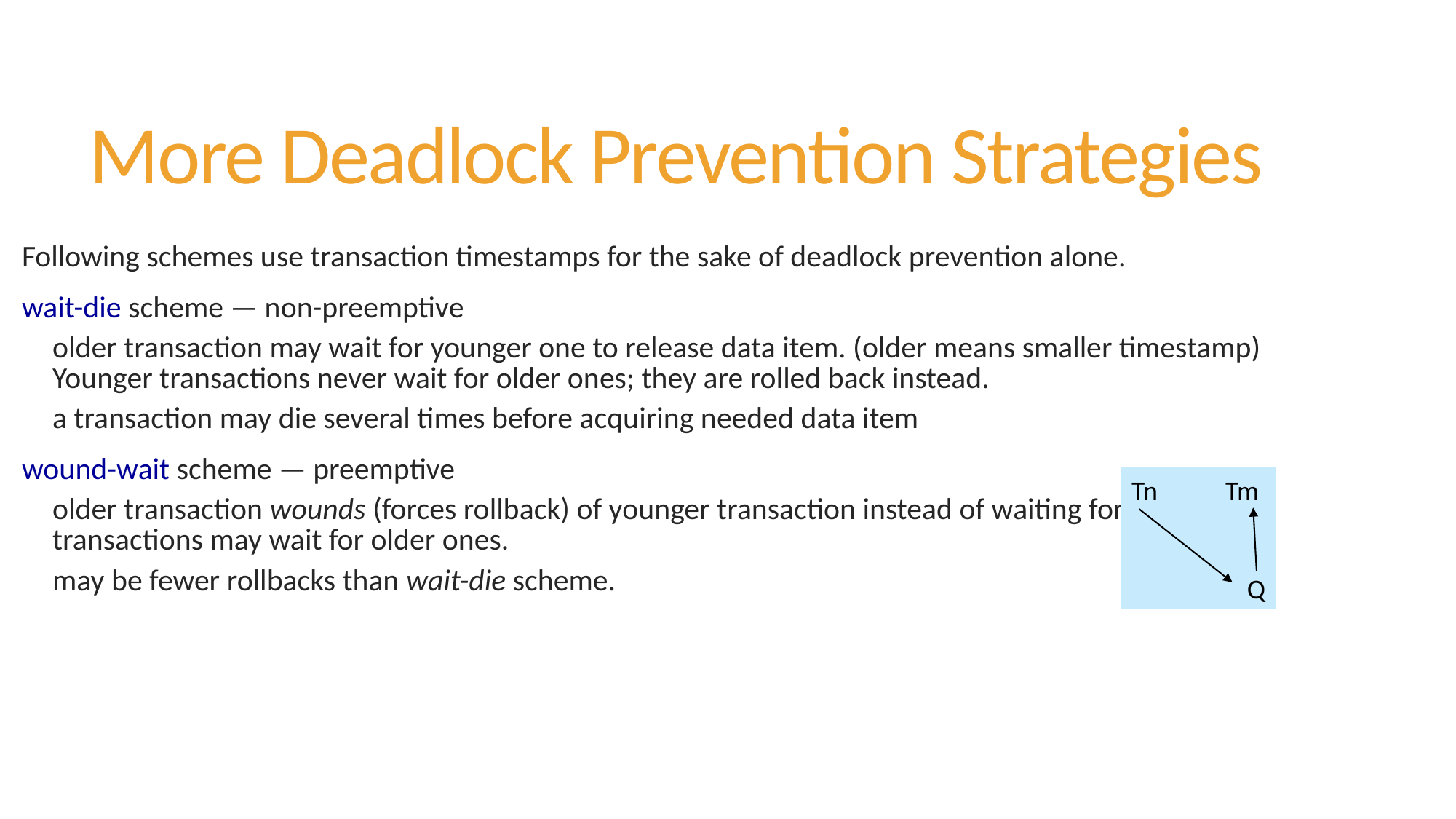

# More Deadlock Prevention Strategies
Following schemes use transaction timestamps for the sake of deadlock prevention alone.
wait-die scheme — non-preemptive
older transaction may wait for younger one to release data item. (older means smaller timestamp) Younger transactions never wait for older ones; they are rolled back instead.
a transaction may die several times before acquiring needed data item
wound-wait scheme — preemptive
older transaction wounds (forces rollback) of younger transaction instead of waiting for it. Younger transactions may wait for older ones.
may be fewer rollbacks than wait-die scheme.
Tn           Tm

	 Q